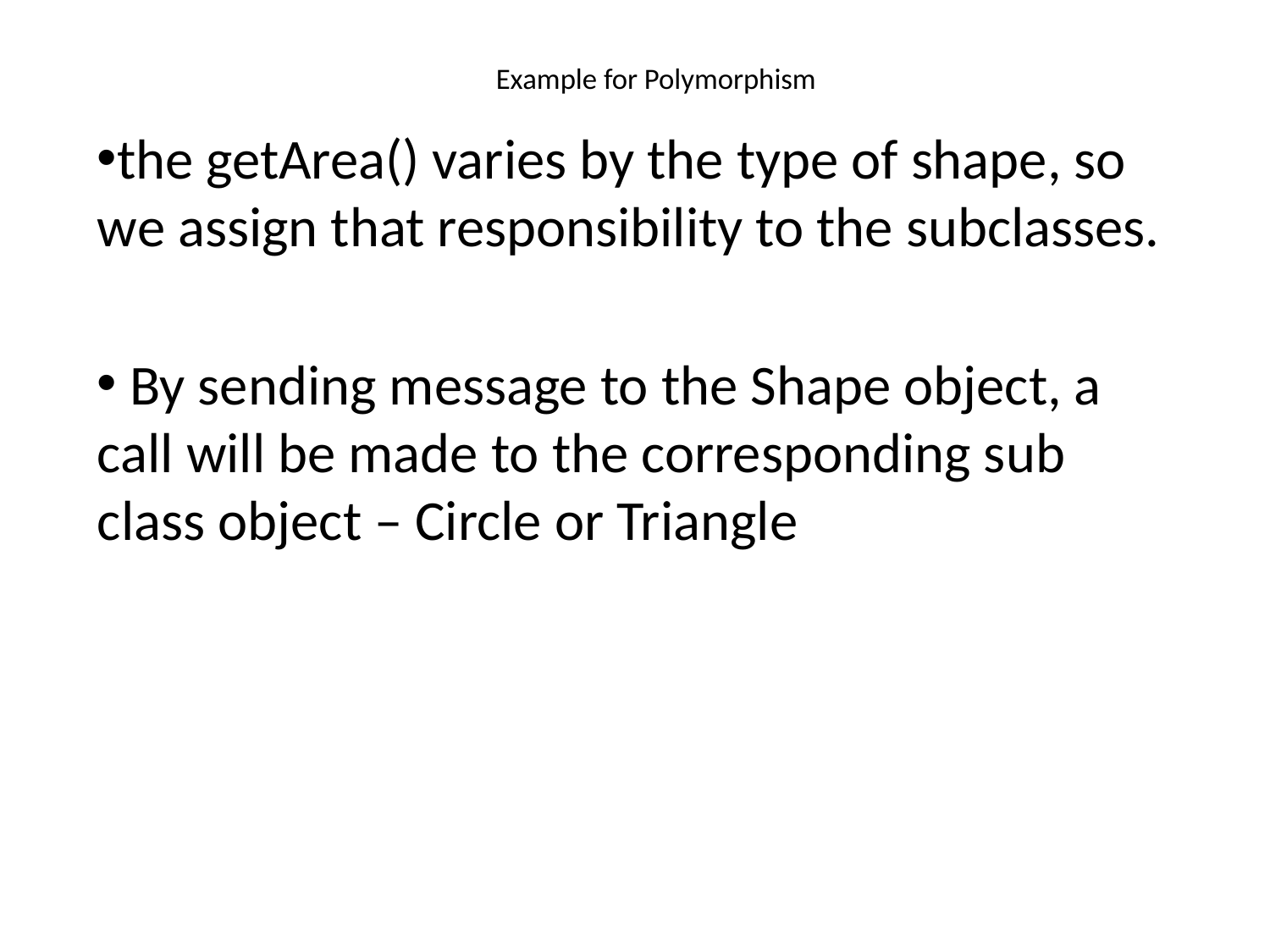

# Example for Polymorphism
the getArea() varies by the type of shape, so we assign that responsibility to the subclasses.

 By sending message to the Shape object, a call will be made to the corresponding sub class object – Circle or Triangle